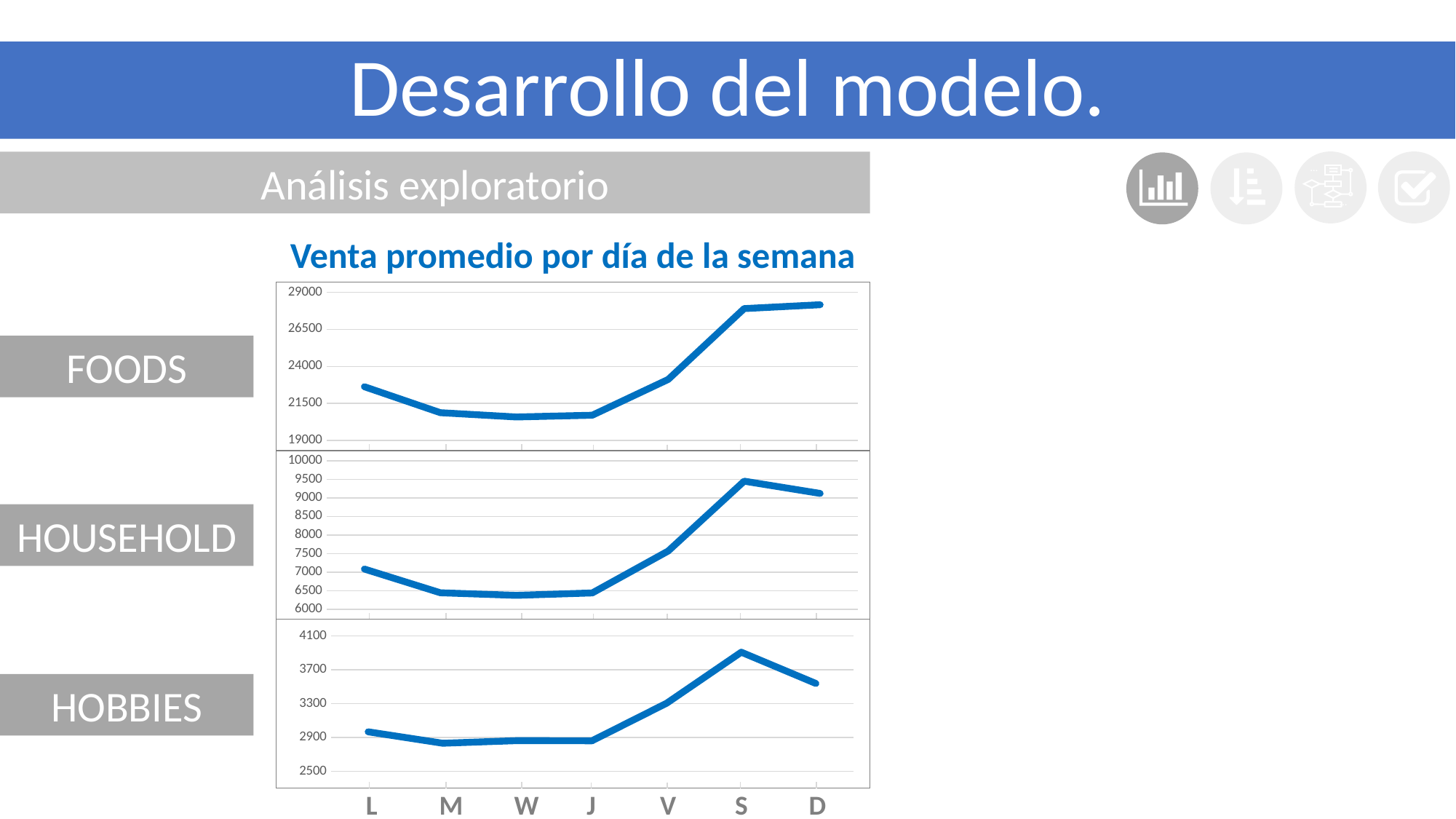

# Desarrollo del modelo.

Análisis exploratorio

…

…

Venta promedio por día de la semana

### Chart

| Category | FOODS |
|---|---|
| LUN | 22628.718045112782 |
| MAR | 20880.577358490566 |
| MIE | 20591.630188679246 |
| JUE | 20710.132075471698 |
| VIE | 23118.920754716983 |
| SAB | 27892.98120300752 |
| DOM | 28152.507518796992 |
FOODS

### Chart

| Category | HOUSEHOLD |
|---|---|
| L | 7081.327067669173 |
| M | 6441.53962264151 |
| W | 6371.822641509434 |
| J | 6436.867924528302 |
| V | 7566.132075471698 |
| S | 9449.894736842105 |
| D | 9118.875939849624 |
HOUSEHOLD

### Chart

| Category | HOBBIES |
|---|---|
| LUN | 2966.4887218045114 |
| MAR | 2831.252830188679 |
| MIE | 2862.301886792453 |
| JUE | 2860.056603773585 |
| VIE | 3304.2188679245282 |
| SAB | 3906.8834586466164 |
| DOM | 3537.2105263157896 |
HOBBIES
J
V
S
D
L
M
W